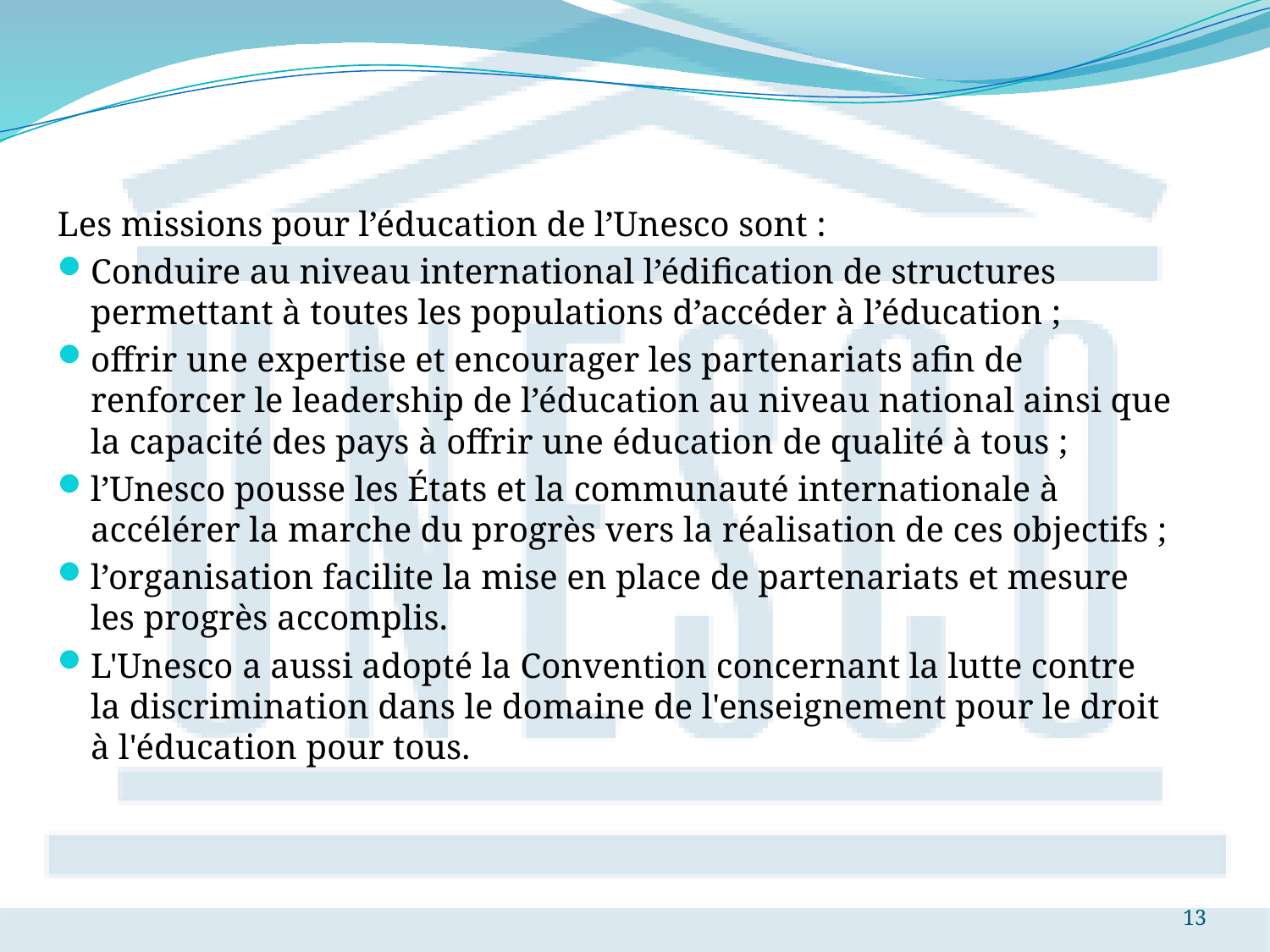

Les missions pour l’éducation de l’Unesco sont :
Conduire au niveau international l’édification de structures permettant à toutes les populations d’accéder à l’éducation ;
offrir une expertise et encourager les partenariats afin de renforcer le leadership de l’éducation au niveau national ainsi que la capacité des pays à offrir une éducation de qualité à tous ;
l’Unesco pousse les États et la communauté internationale à accélérer la marche du progrès vers la réalisation de ces objectifs ;
l’organisation facilite la mise en place de partenariats et mesure les progrès accomplis.
L'Unesco a aussi adopté la Convention concernant la lutte contre la discrimination dans le domaine de l'enseignement pour le droit à l'éducation pour tous.

13